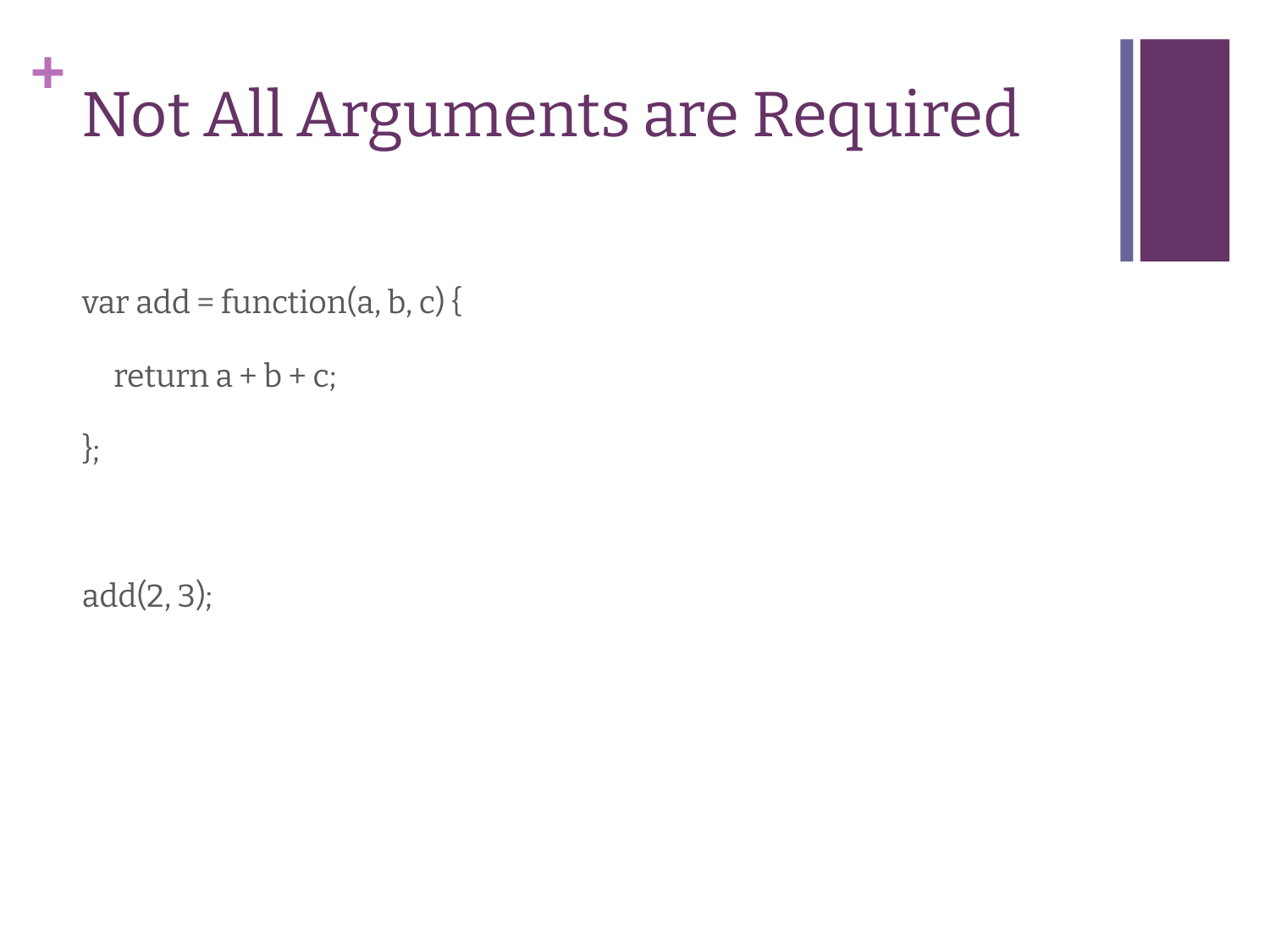

# Not All Arguments are Required
var add = function(a, b, c) {
	return a + b + c;
};

add(2, 3);